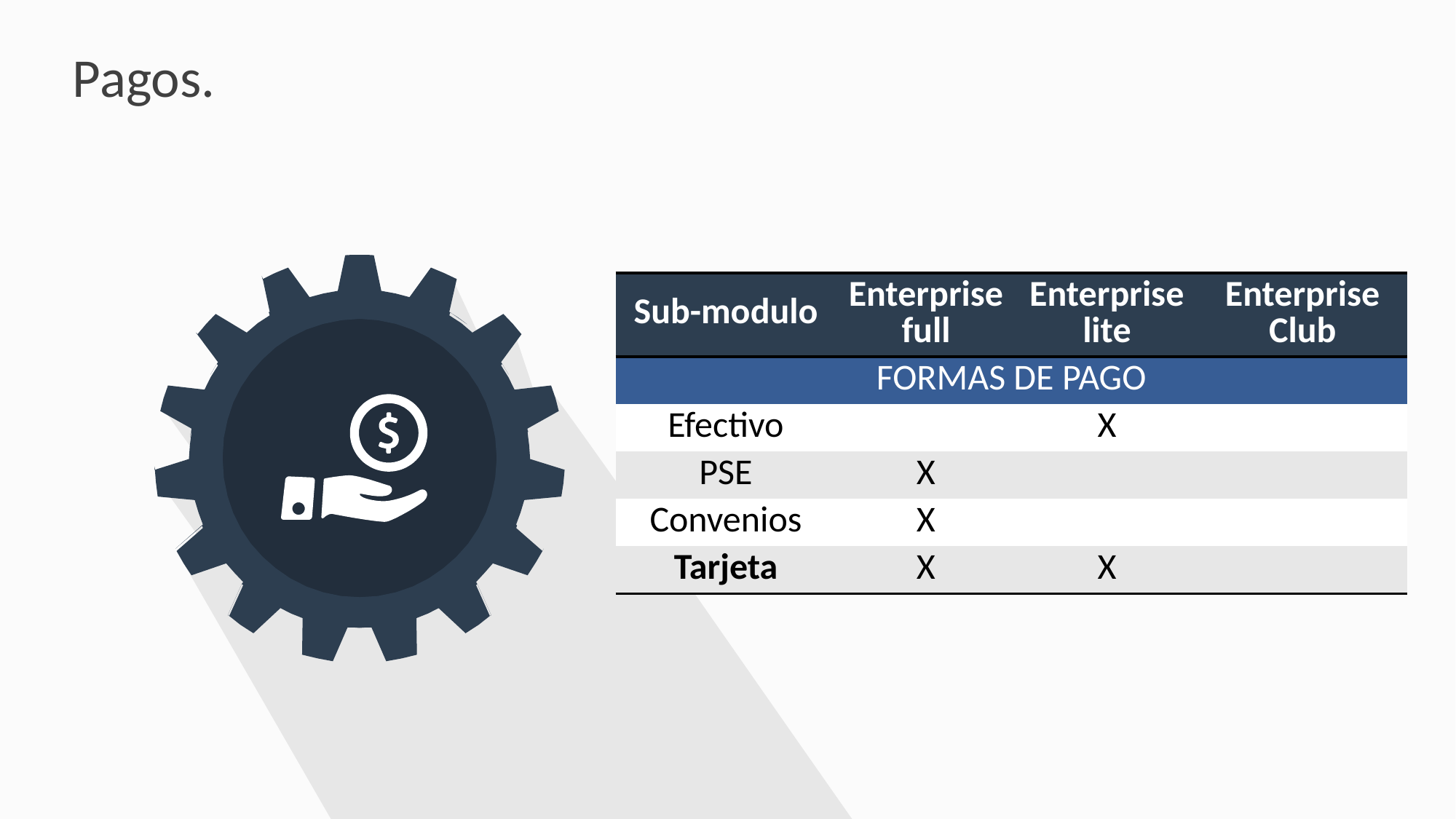

# Pagos.

| Sub-modulo | Enterprise full | Enterprise lite | Enterprise Club |
| --- | --- | --- | --- |
| FORMAS DE PAGO |  |  |  |
| Efectivo |  | X |  |
| PSE | X |  |  |
| Convenios | X |  |  |
| Tarjeta | X | X |  |